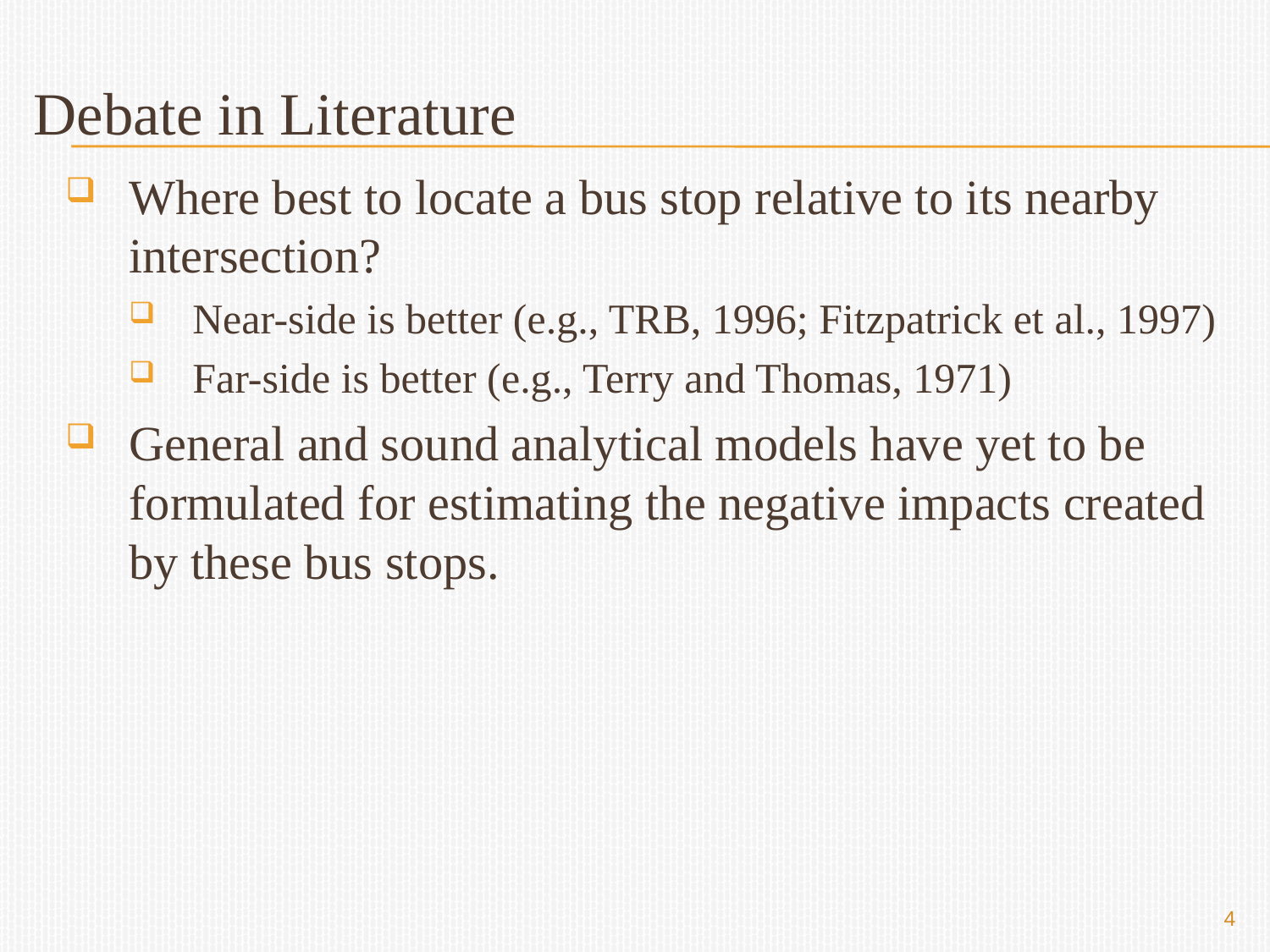

# Debate in Literature
Where best to locate a bus stop relative to its nearby intersection?
Near-side is better (e.g., TRB, 1996; Fitzpatrick et al., 1997)
Far-side is better (e.g., Terry and Thomas, 1971)
General and sound analytical models have yet to be formulated for estimating the negative impacts created by these bus stops.

4